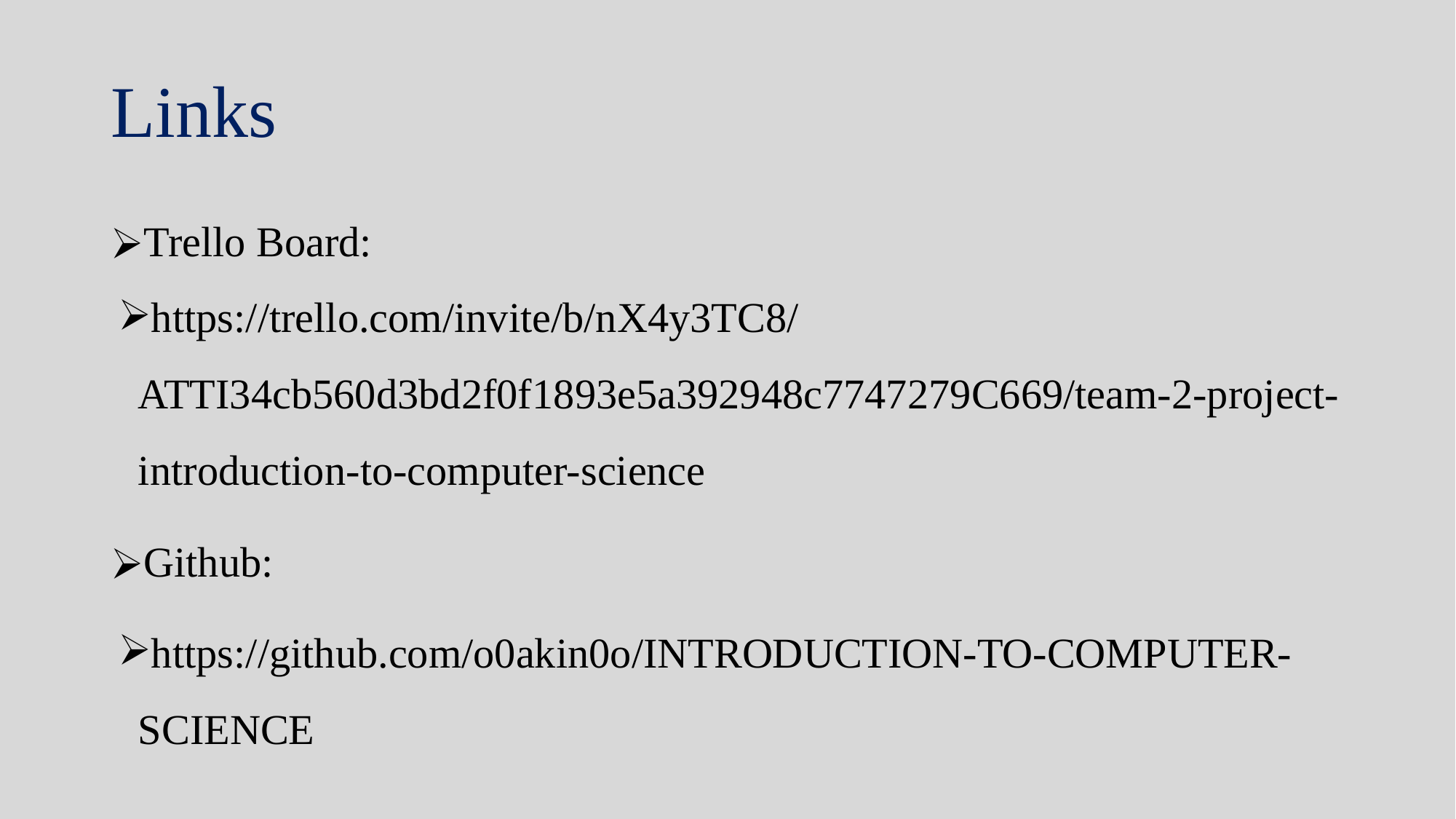

# Links
Trello Board:
https://trello.com/invite/b/nX4y3TC8/ATTI34cb560d3bd2f0f1893e5a392948c7747279C669/team-2-project-introduction-to-computer-science
Github:
https://github.com/o0akin0o/INTRODUCTION-TO-COMPUTER-SCIENCE